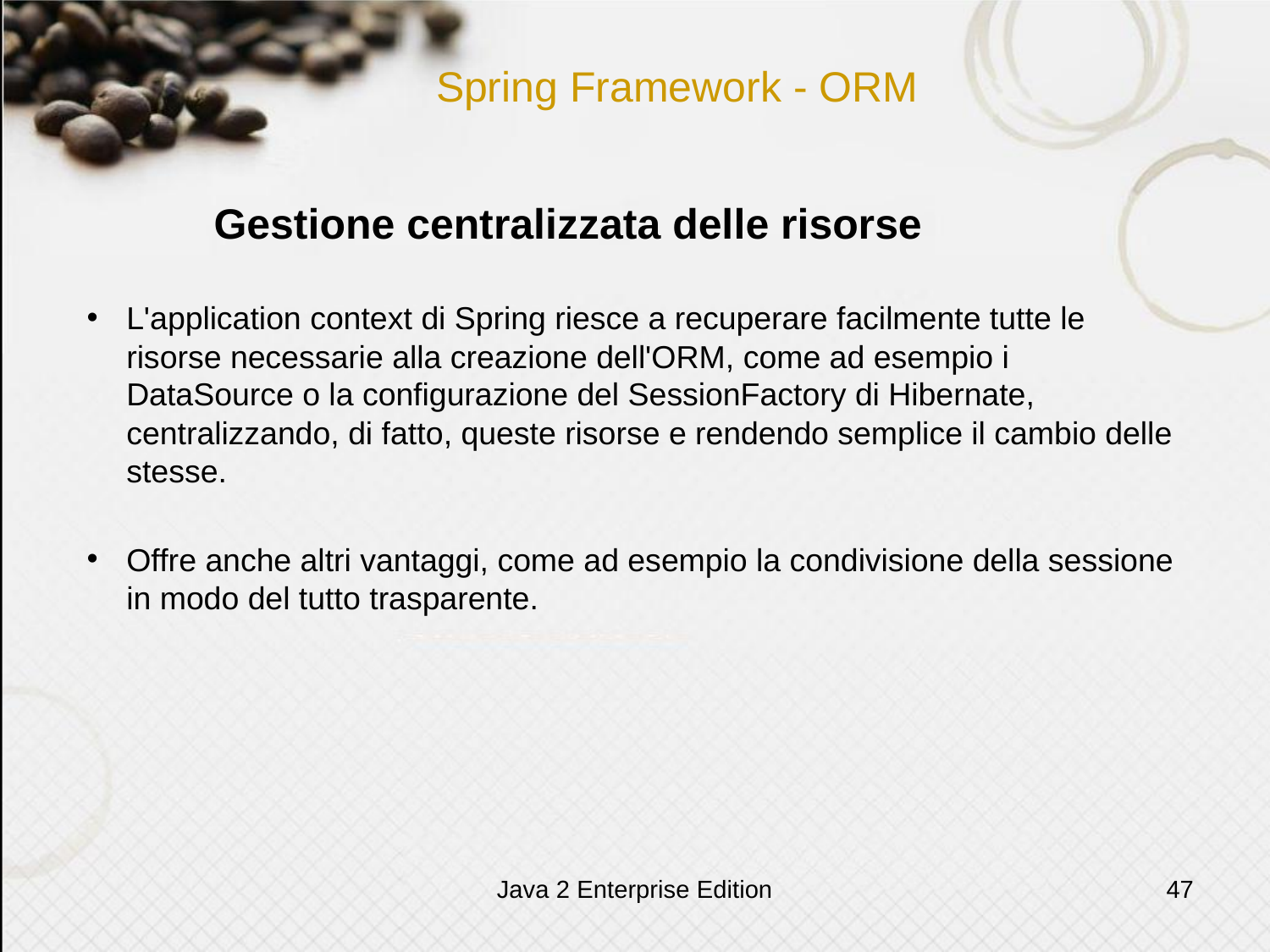

# Spring Framework - ORM
	Gestione centralizzata delle risorse

L'application context di Spring riesce a recuperare facilmente tutte le risorse necessarie alla creazione dell'ORM, come ad esempio i DataSource o la configurazione del SessionFactory di Hibernate, centralizzando, di fatto, queste risorse e rendendo semplice il cambio delle stesse.

Offre anche altri vantaggi, come ad esempio la condivisione della sessione in modo del tutto trasparente.

Java 2 Enterprise Edition
47